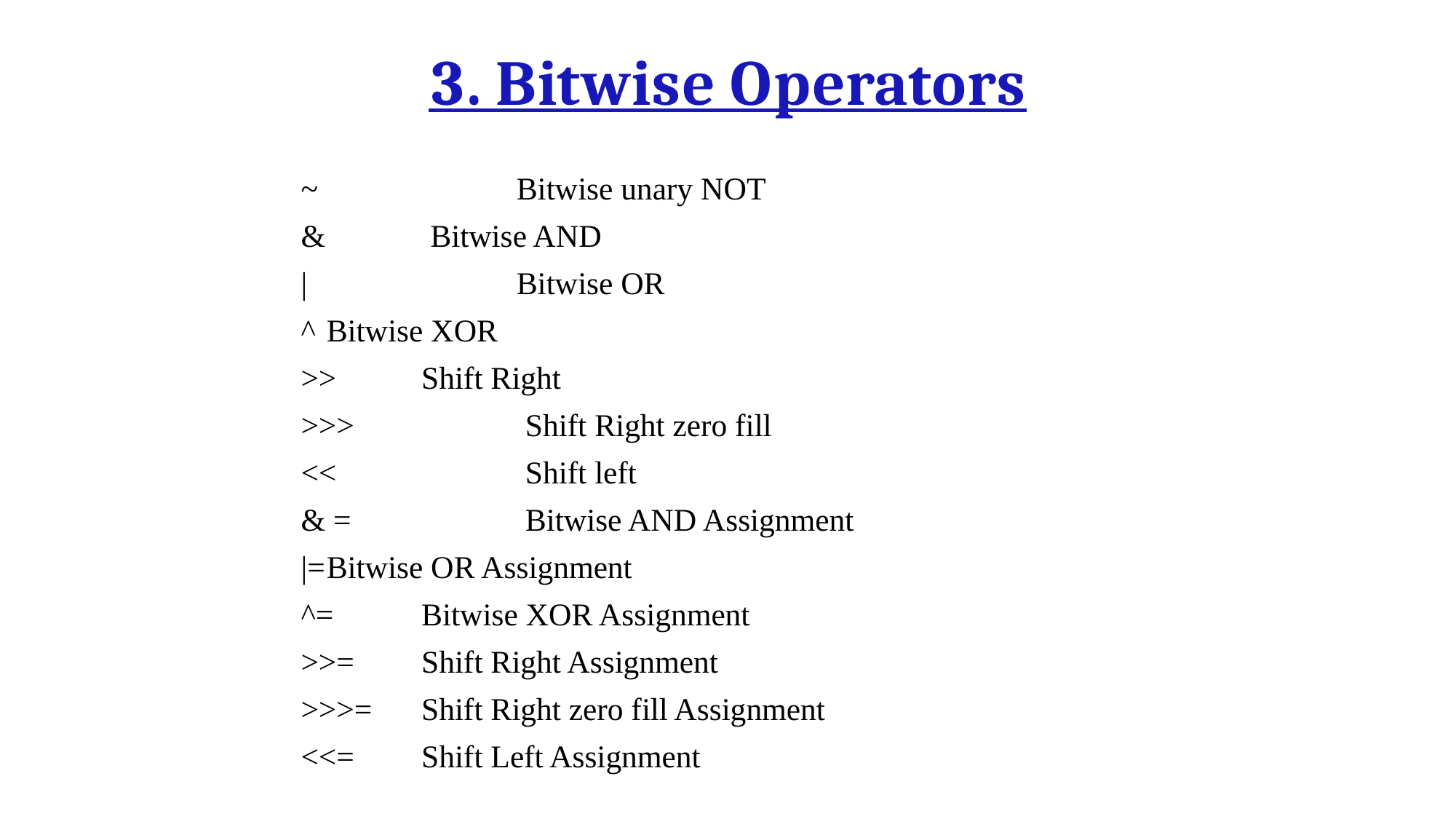

# 3. Bitwise Operators
~                       	Bitwise unary NOT
&		             Bitwise AND
|                        	Bitwise OR
^			Bitwise XOR
>>		Shift Right
>>>	             Shift Right zero fill
<<	             Shift left
& =	             Bitwise AND Assignment
|=			Bitwise OR Assignment
^=		Bitwise XOR Assignment
>>=		Shift Right Assignment
>>>=		Shift Right zero fill Assignment
<<=		Shift Left Assignment